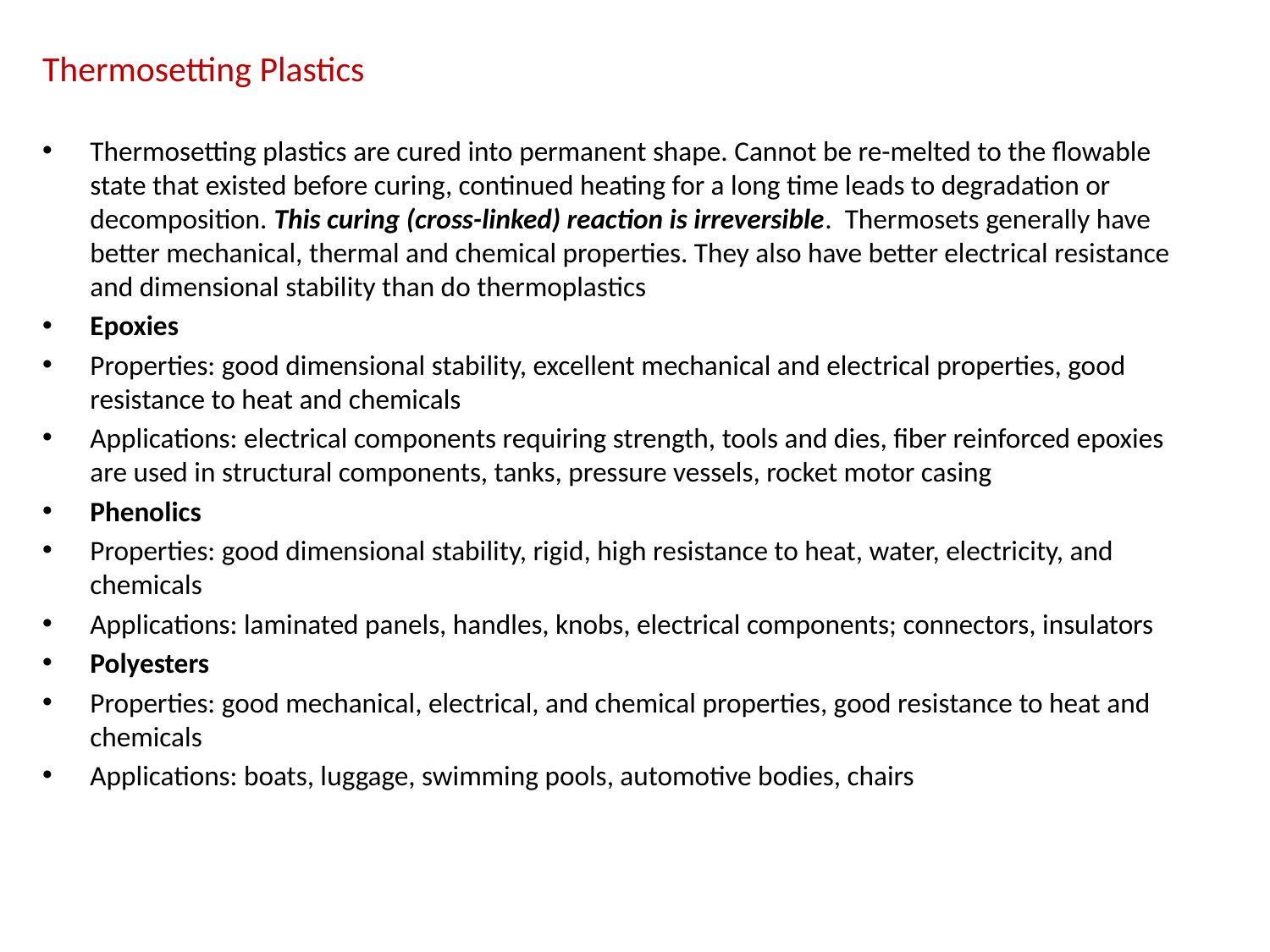

Thermosetting Plastics

Thermosetting plastics are cured into permanent shape. Cannot be re-melted to the flowable state that existed before curing, continued heating for a long time leads to degradation or decomposition. This curing (cross-linked) reaction is irreversible.  Thermosets generally have better mechanical, thermal and chemical properties. They also have better electrical resistance and dimensional stability than do thermoplastics
Epoxies
Properties: good dimensional stability, excellent mechanical and electrical properties, good resistance to heat and chemicals
Applications: electrical components requiring strength, tools and dies, fiber reinforced epoxies are used in structural components, tanks, pressure vessels, rocket motor casing
Phenolics
Properties: good dimensional stability, rigid, high resistance to heat, water, electricity, and chemicals
Applications: laminated panels, handles, knobs, electrical components; connectors, insulators
Polyesters
Properties: good mechanical, electrical, and chemical properties, good resistance to heat and chemicals
Applications: boats, luggage, swimming pools, automotive bodies, chairs